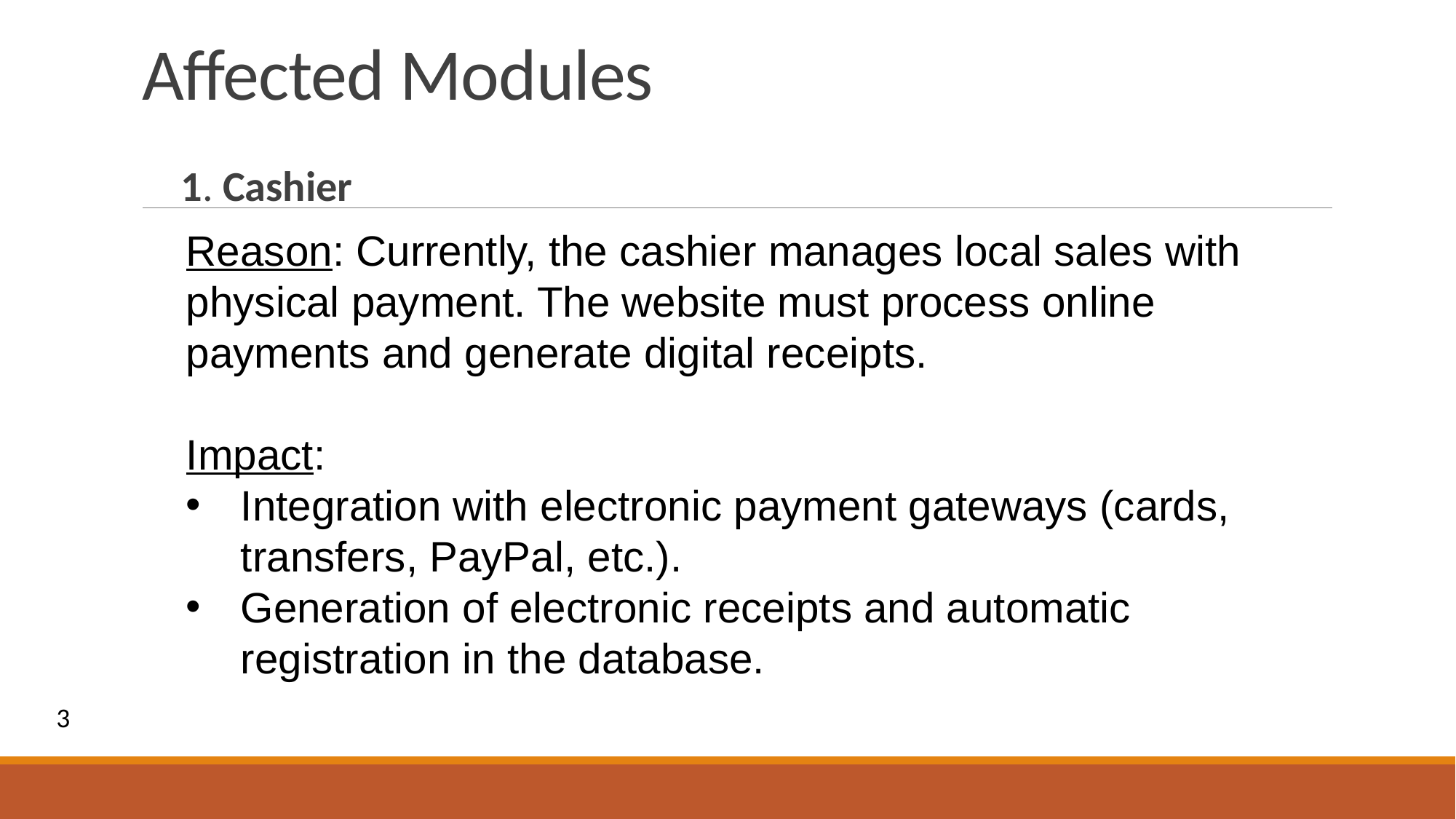

# Affected Modules
1. Cashier

Reason: Currently, the cashier manages local sales with physical payment. The website must process online payments and generate digital receipts.

Impact:
Integration with electronic payment gateways (cards, transfers, PayPal, etc.).
Generation of electronic receipts and automatic registration in the database.

3